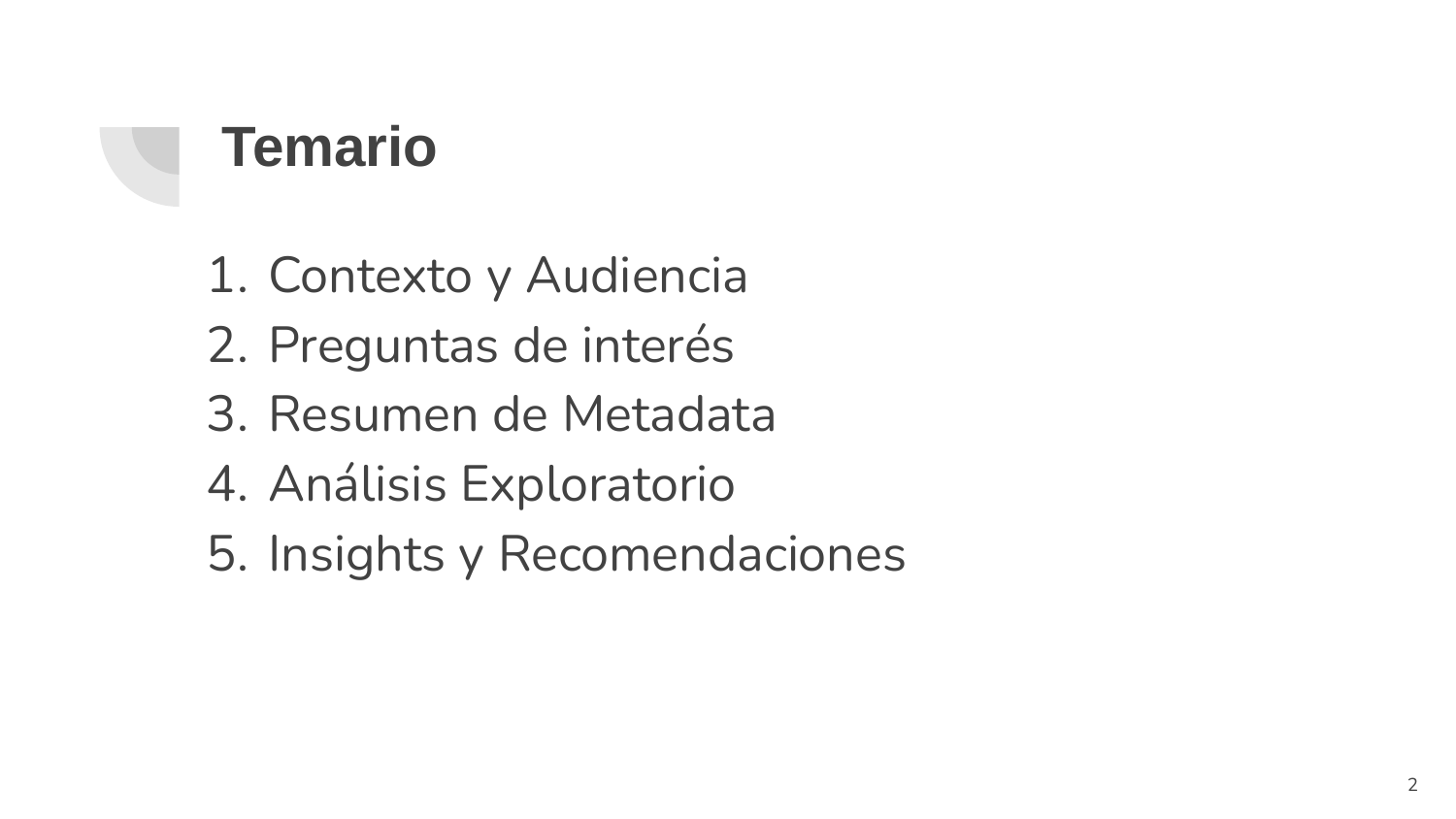

# Temario
Contexto y Audiencia
Preguntas de interés
Resumen de Metadata
Análisis Exploratorio
Insights y Recomendaciones
2